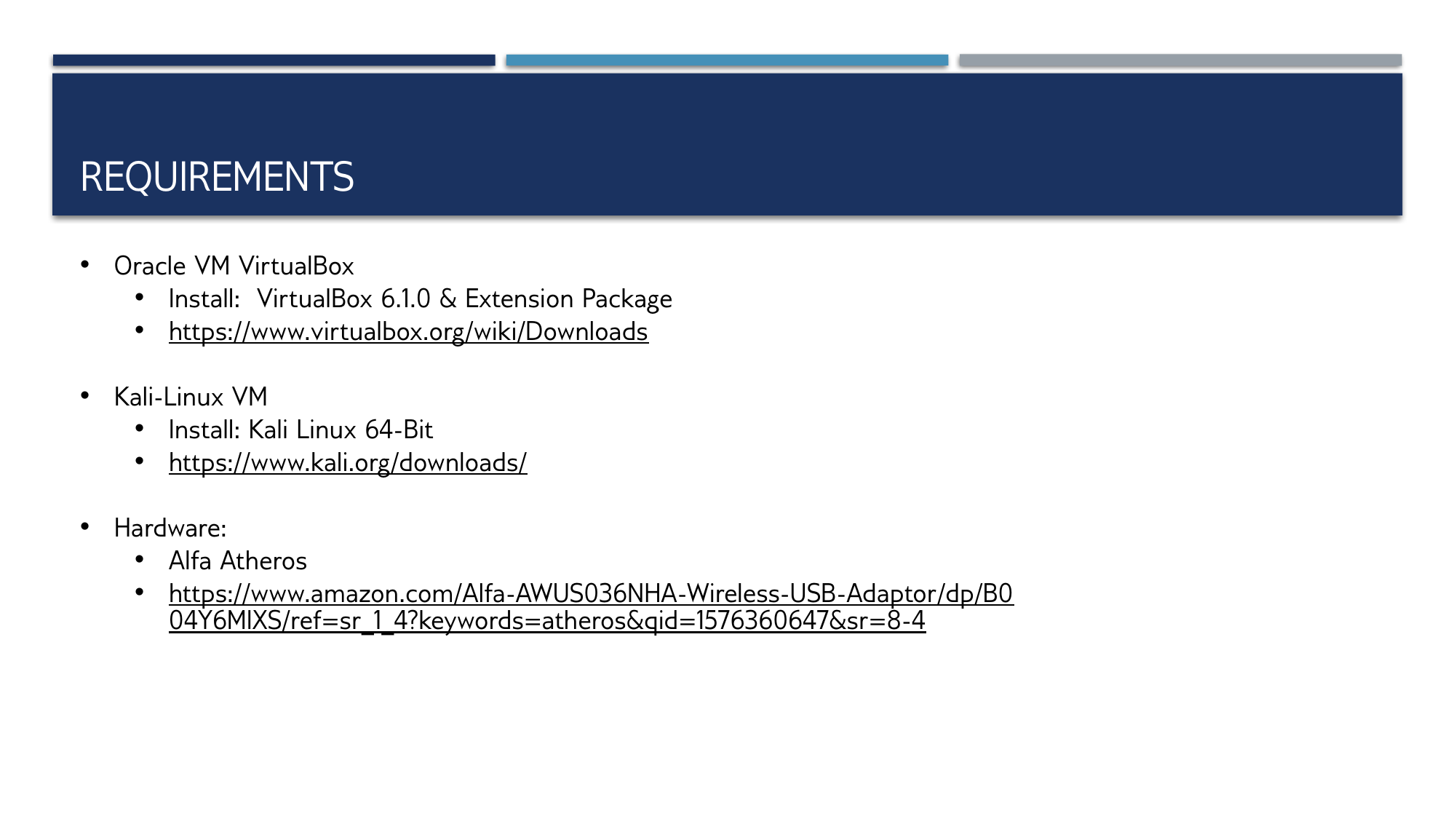

# Requirements
Oracle VM VirtualBox
Install:  VirtualBox 6.1.0 & Extension Package
https://www.virtualbox.org/wiki/Downloads

Kali-Linux VM
Install: Kali Linux 64-Bit
https://www.kali.org/downloads/

Hardware:
Alfa Atheros
https://www.amazon.com/Alfa-AWUS036NHA-Wireless-USB-Adaptor/dp/B004Y6MIXS/ref=sr_1_4?keywords=atheros&qid=1576360647&sr=8-4